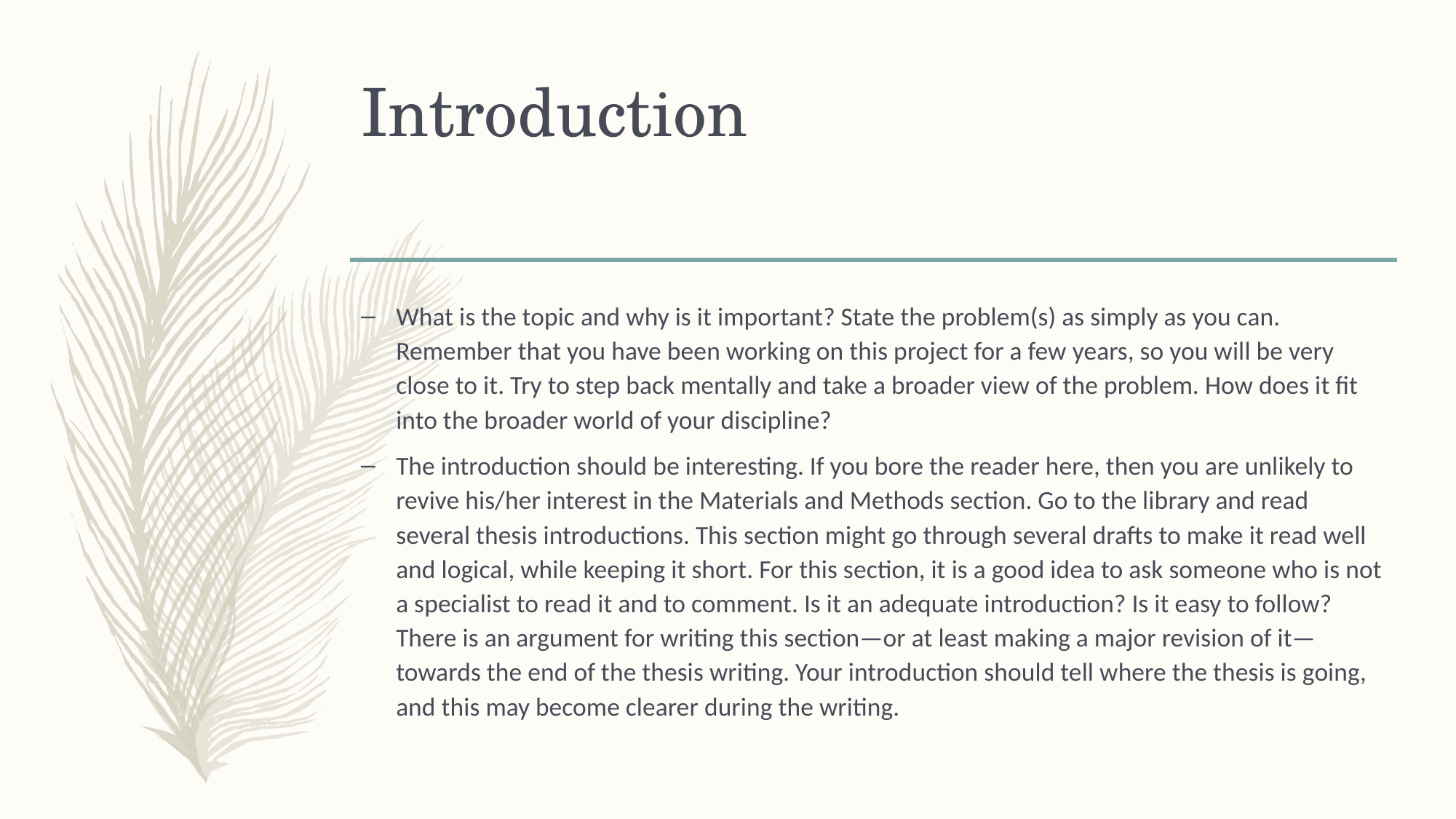

# Introduction
What is the topic and why is it important? State the problem(s) as simply as you can. Remember that you have been working on this project for a few years, so you will be very close to it. Try to step back mentally and take a broader view of the problem. How does it fit into the broader world of your discipline?
The introduction should be interesting. If you bore the reader here, then you are unlikely to revive his/her interest in the Materials and Methods section. Go to the library and read several thesis introductions. This section might go through several drafts to make it read well and logical, while keeping it short. For this section, it is a good idea to ask someone who is not a specialist to read it and to comment. Is it an adequate introduction? Is it easy to follow? There is an argument for writing this section—or at least making a major revision of it—towards the end of the thesis writing. Your introduction should tell where the thesis is going, and this may become clearer during the writing.